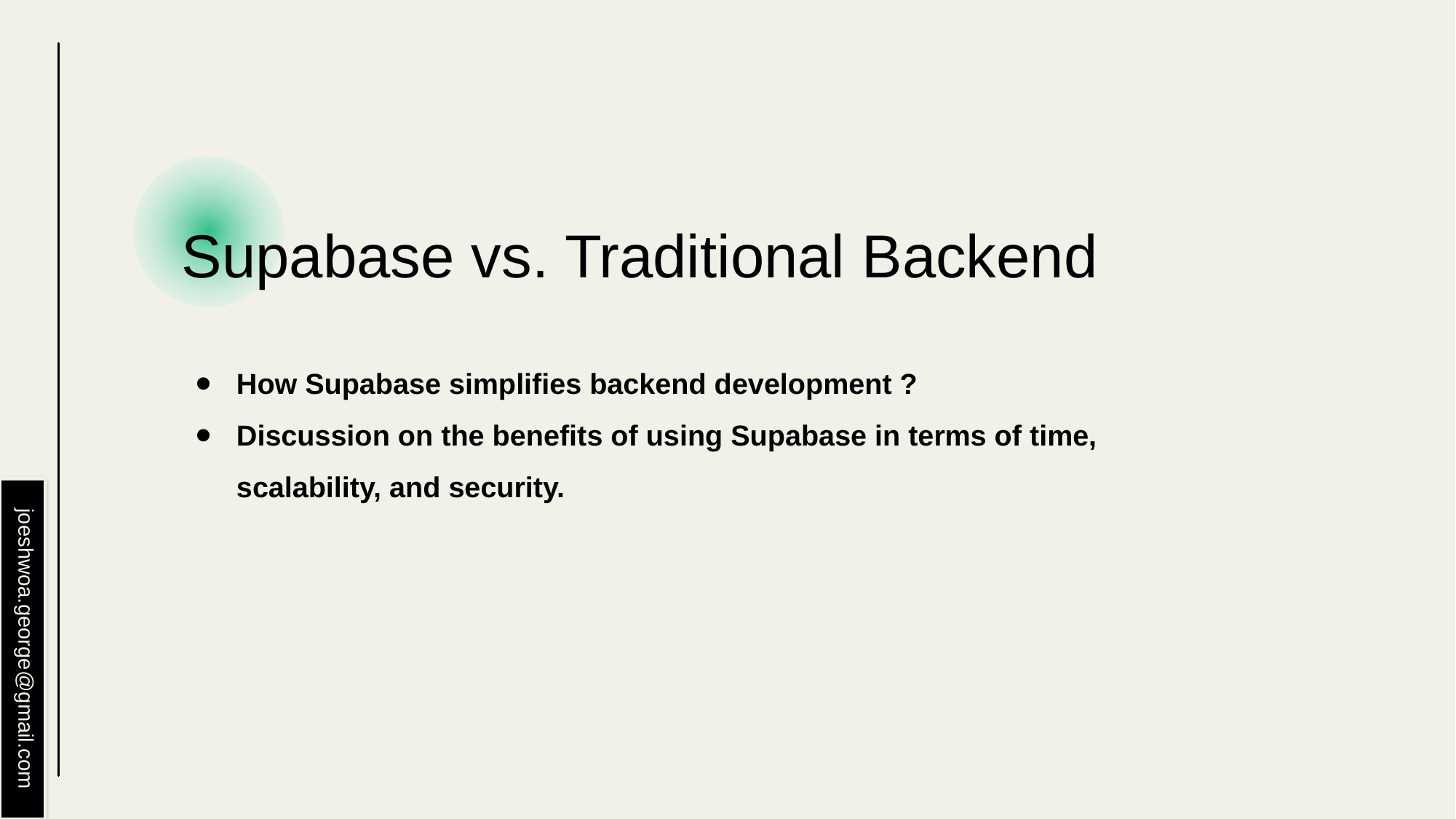

# Supabase vs. Traditional Backend
How Supabase simplifies backend development ?
Discussion on the benefits of using Supabase in terms of time, scalability, and security.

joeshwoa.george@gmail.com